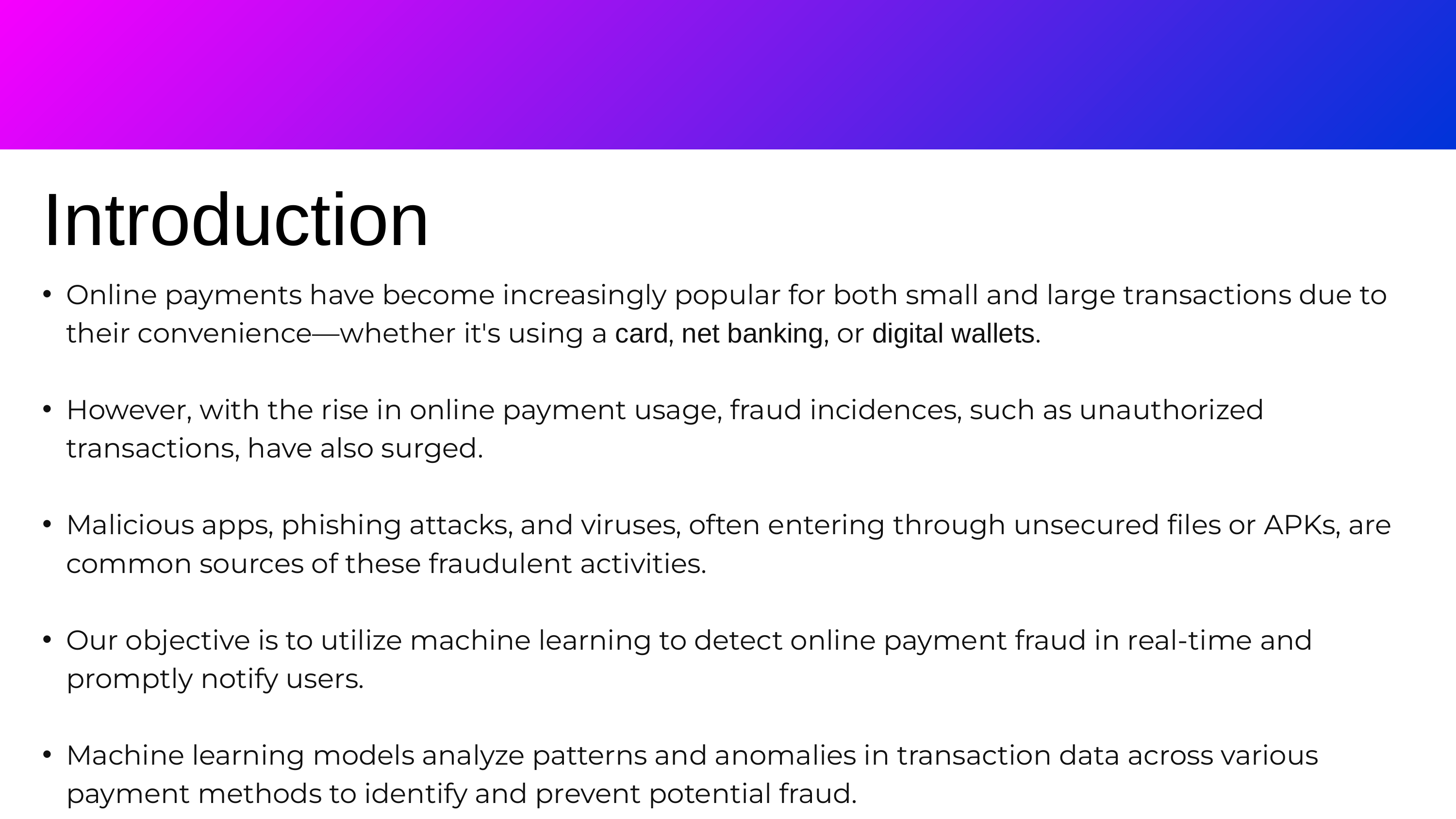

Introduction
Online payments have become increasingly popular for both small and large transactions due to their convenience—whether it's using a card, net banking, or digital wallets.

However, with the rise in online payment usage, fraud incidences, such as unauthorized transactions, have also surged.

Malicious apps, phishing attacks, and viruses, often entering through unsecured files or APKs, are common sources of these fraudulent activities.

Our objective is to utilize machine learning to detect online payment fraud in real-time and promptly notify users.

Machine learning models analyze patterns and anomalies in transaction data across various payment methods to identify and prevent potential fraud.